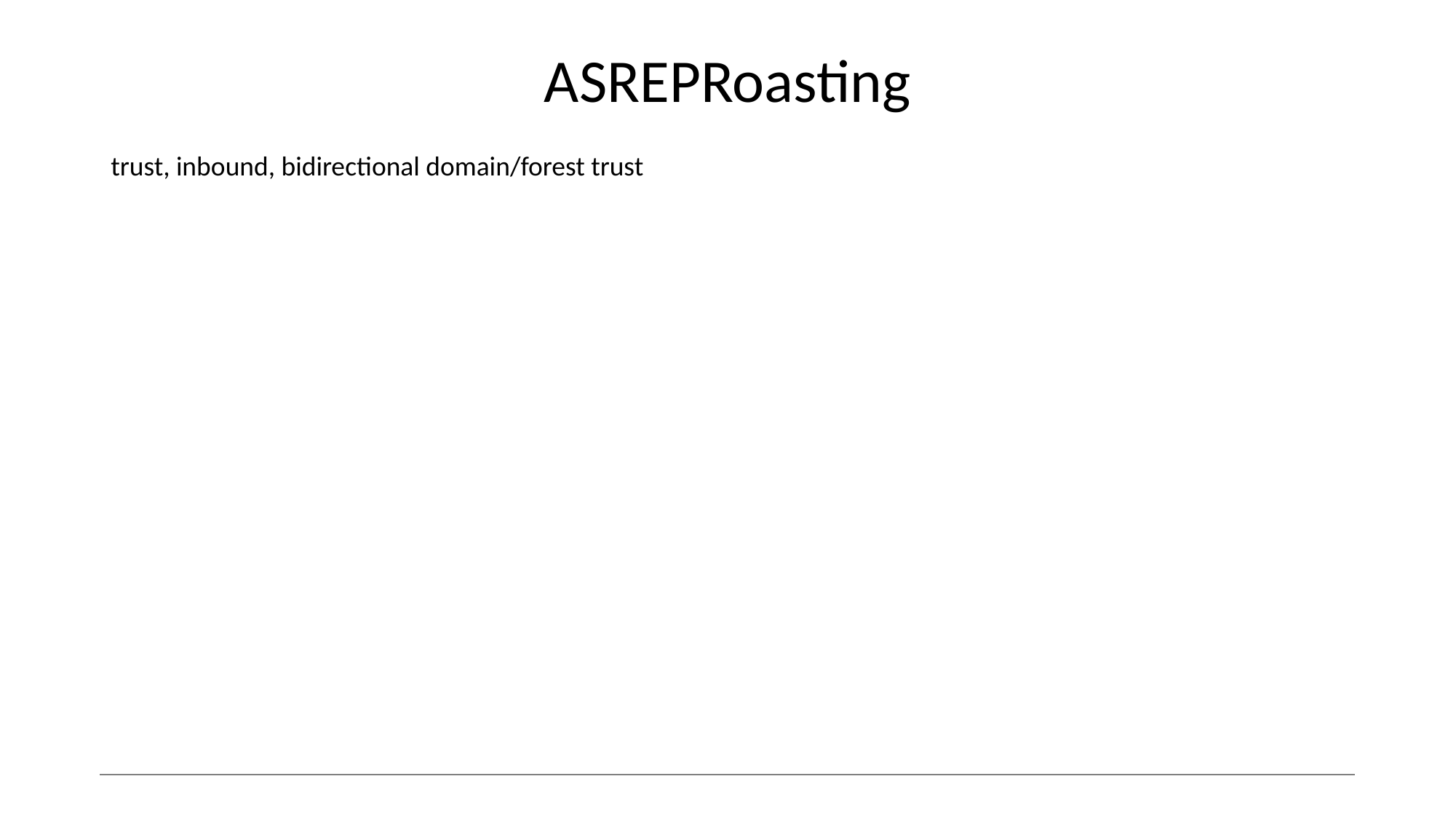

# ASREPRoasting
trust, inbound, bidirectional domain/forest trust